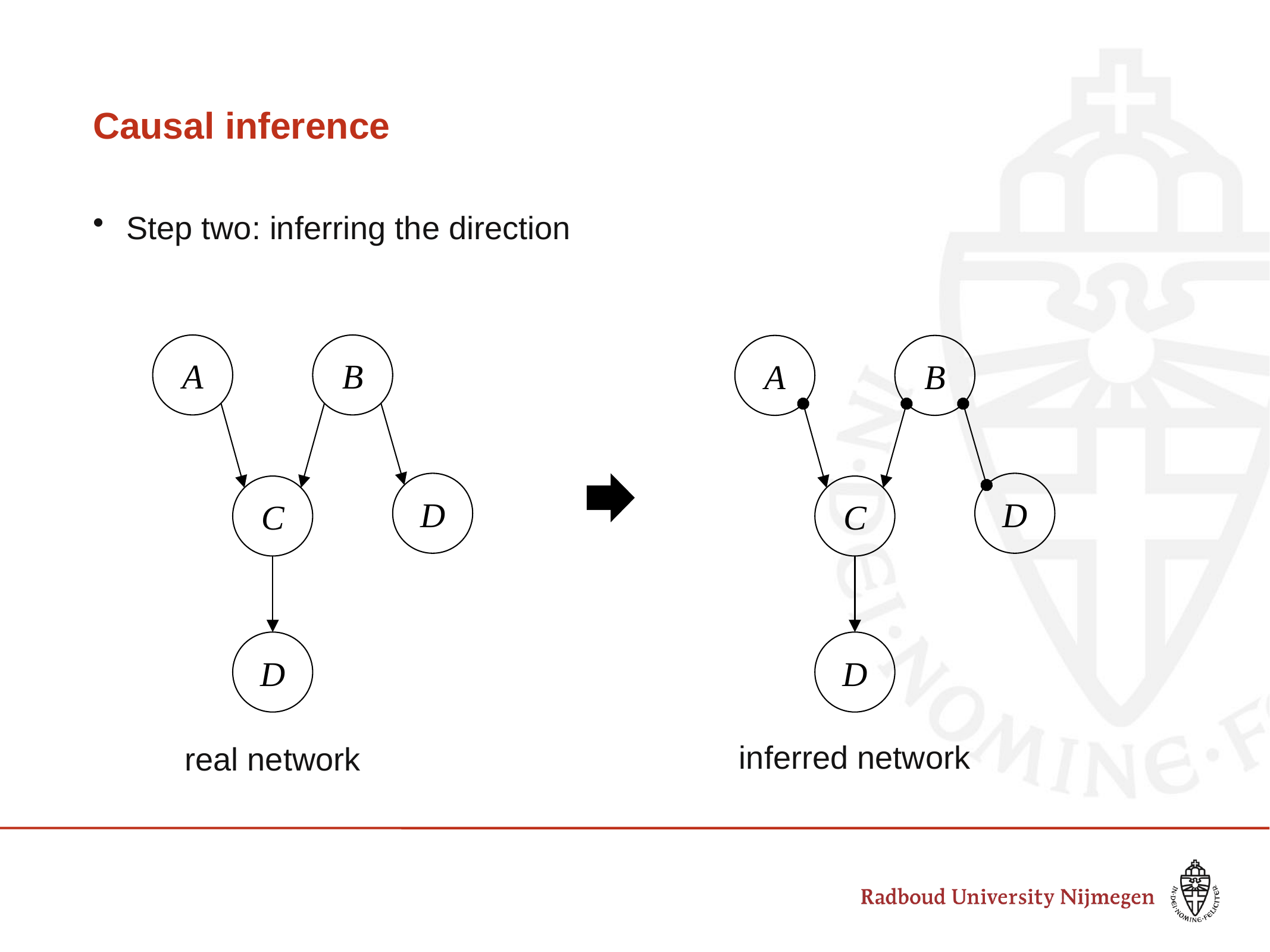

# Causal inference
Step two: inferring the direction
B
A
B
A
D

D
C
C
D
D
inferred network
real network